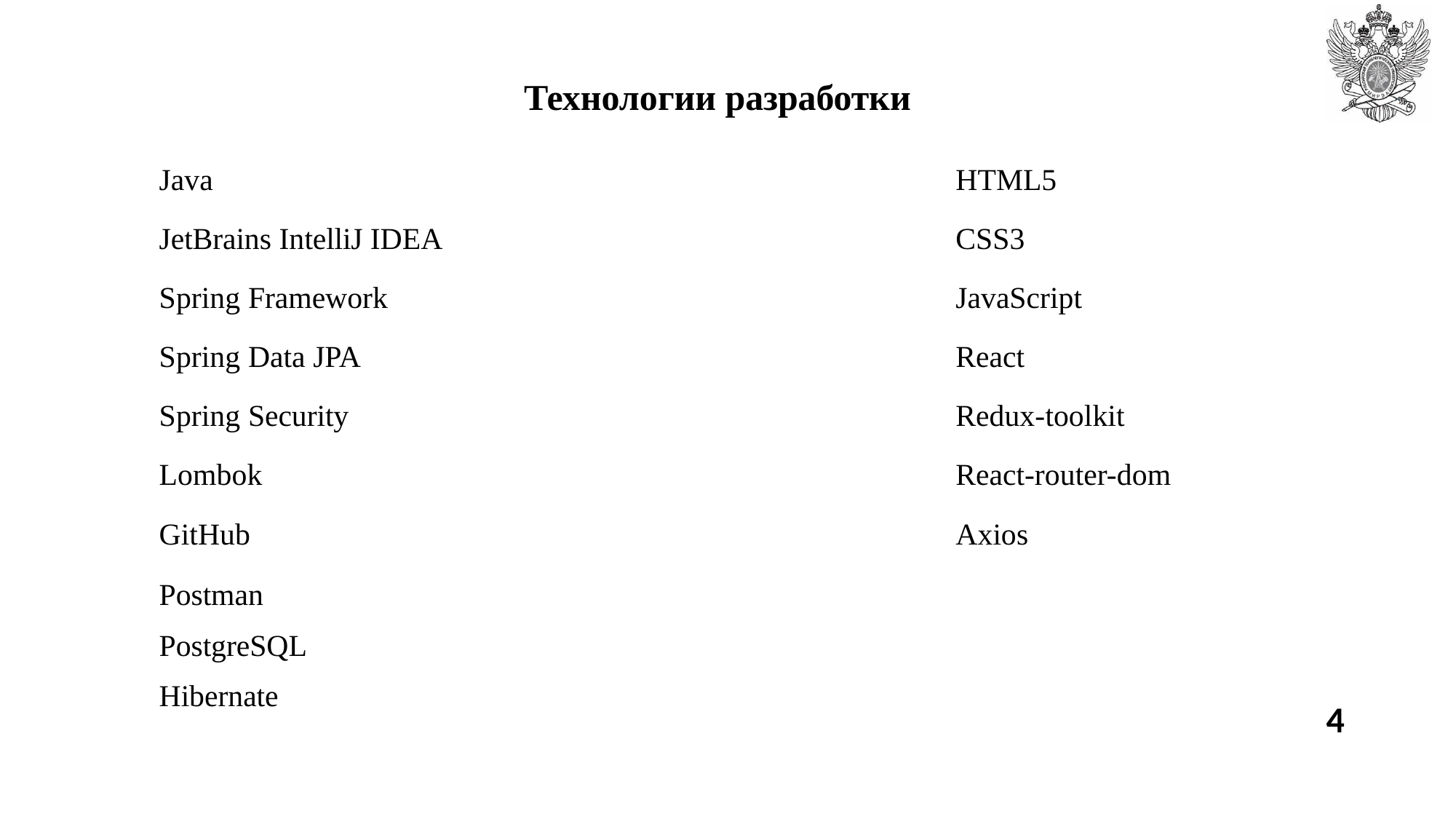

|  | Технологии разработки |  |
| --- | --- | --- |
| Java |  | HTML5 |
| JetBrains IntelliJ IDEA |  | CSS3 |
| Spring Framework |  | JavaScript |
| Spring Data JPA |  | React |
| Spring Security |  | Redux-toolkit |
| Lombok |  | React-router-dom |
| GitHub |  | Axios |
| Postman |  |  |
| PostgreSQL |  |  |
| Hibernate |  |  |
4